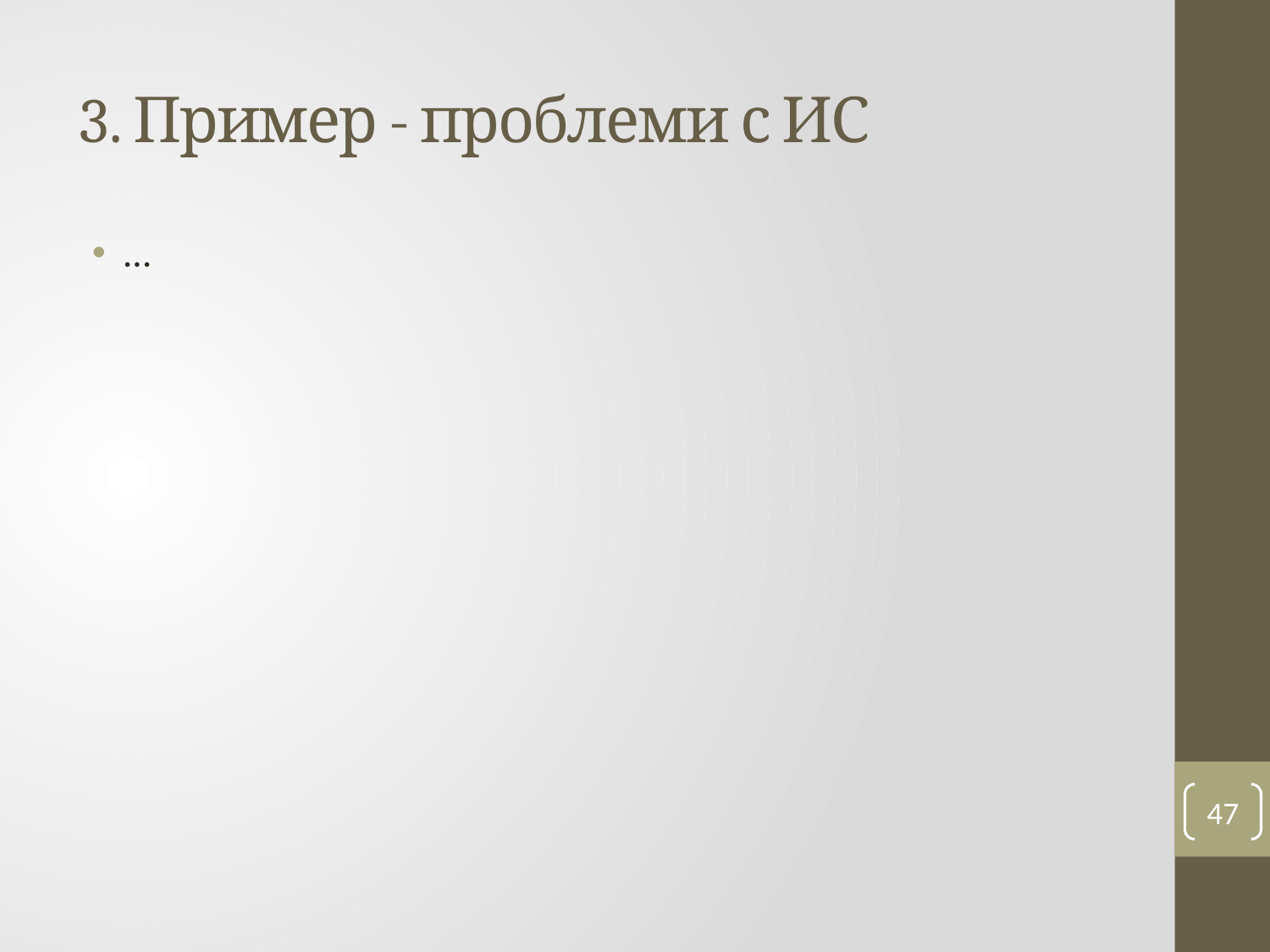

# 3. Пример - проблеми с ИС
…
47